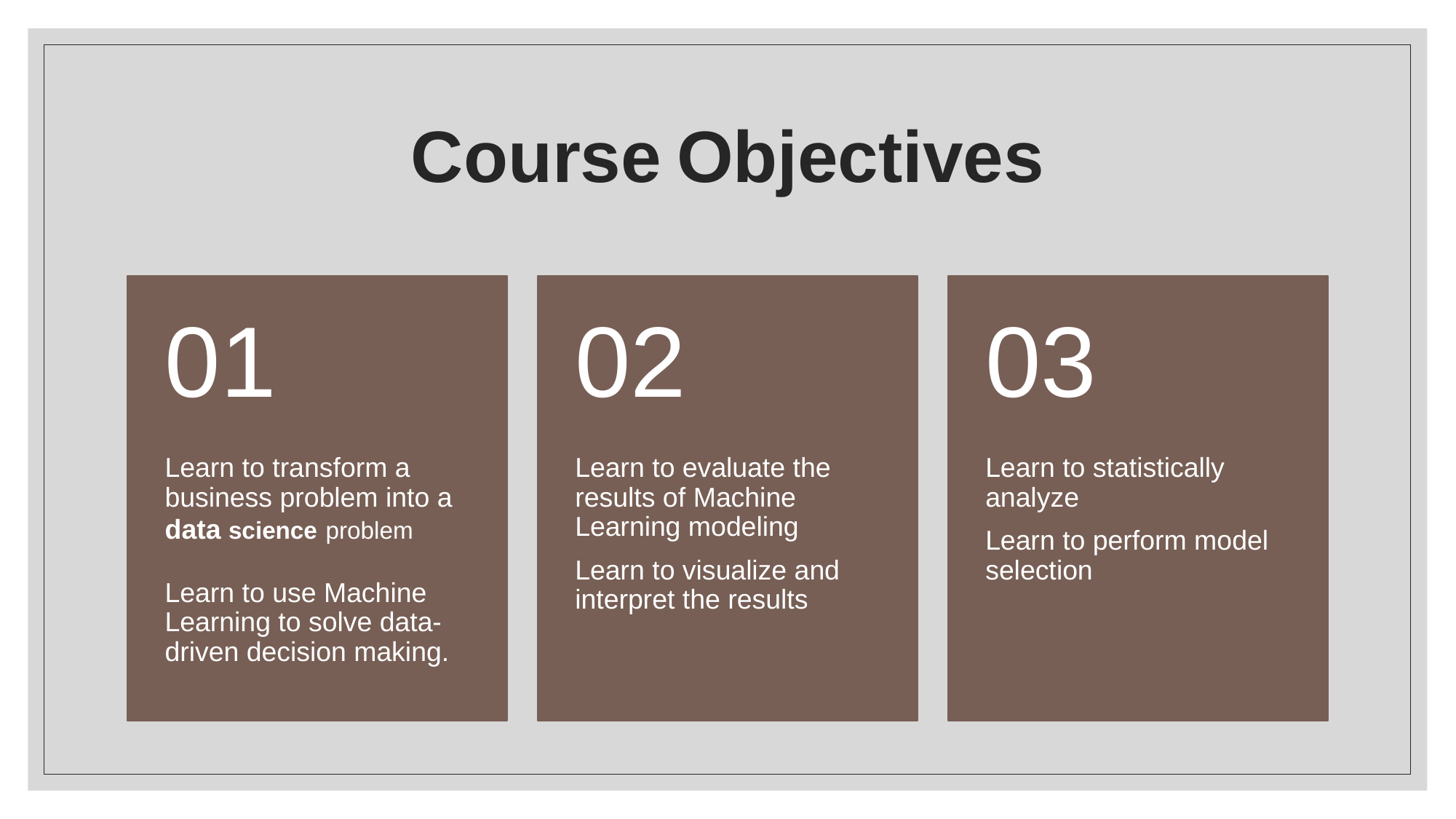

# Course Objectives

Learn to transform a business problem into a data science problem
Learn to use Machine Learning to solve data-driven decision making.

01
Learn to evaluate the results of Machine Learning modeling
Learn to visualize and interpret the results
02
Learn to statistically analyze
Learn to perform model selection
03